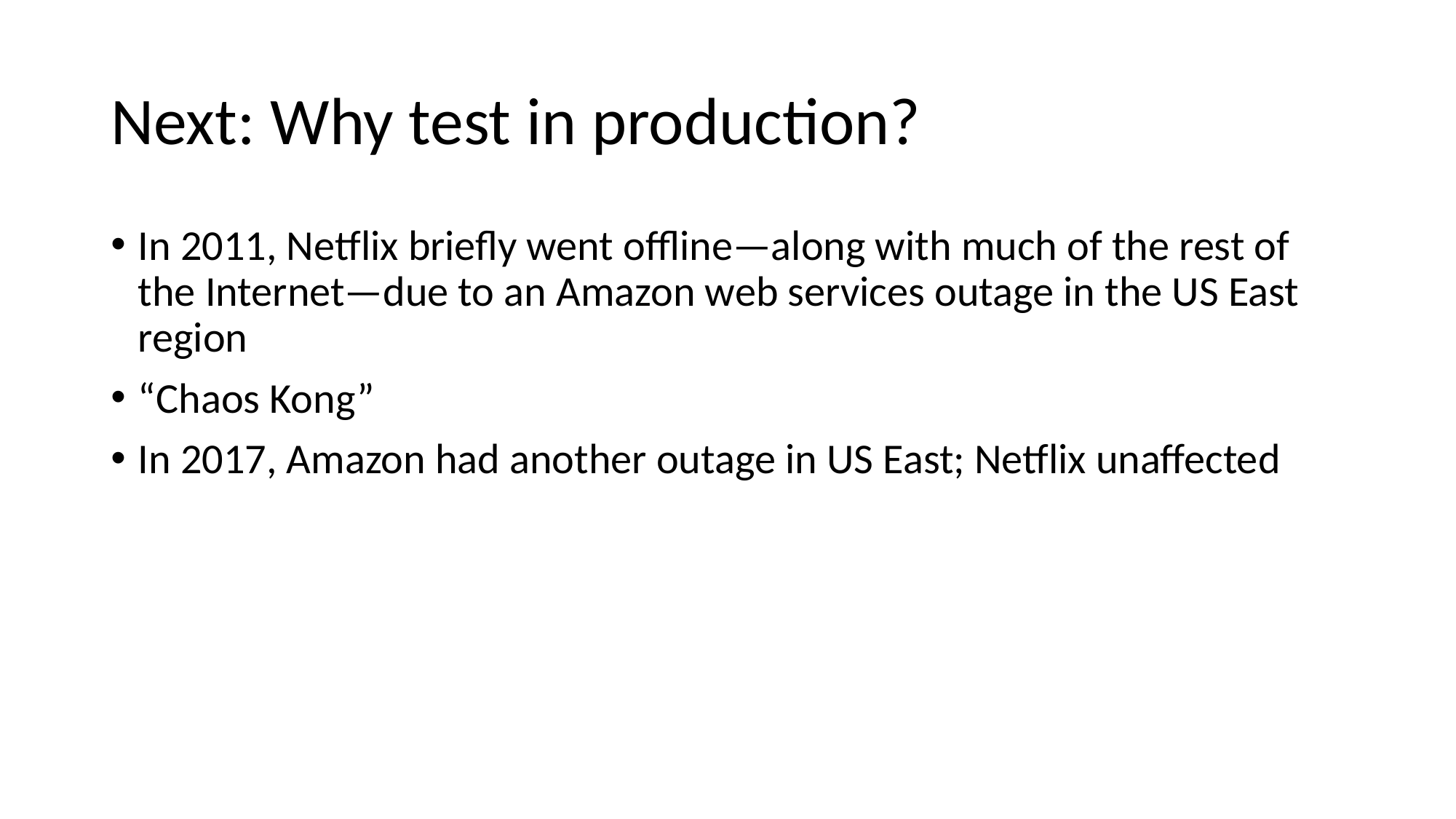

# Next: Why test in production?
In 2011, Netflix briefly went offline—along with much of the rest of the Internet—due to an Amazon web services outage in the US East region
“Chaos Kong”
In 2017, Amazon had another outage in US East; Netflix unaffected